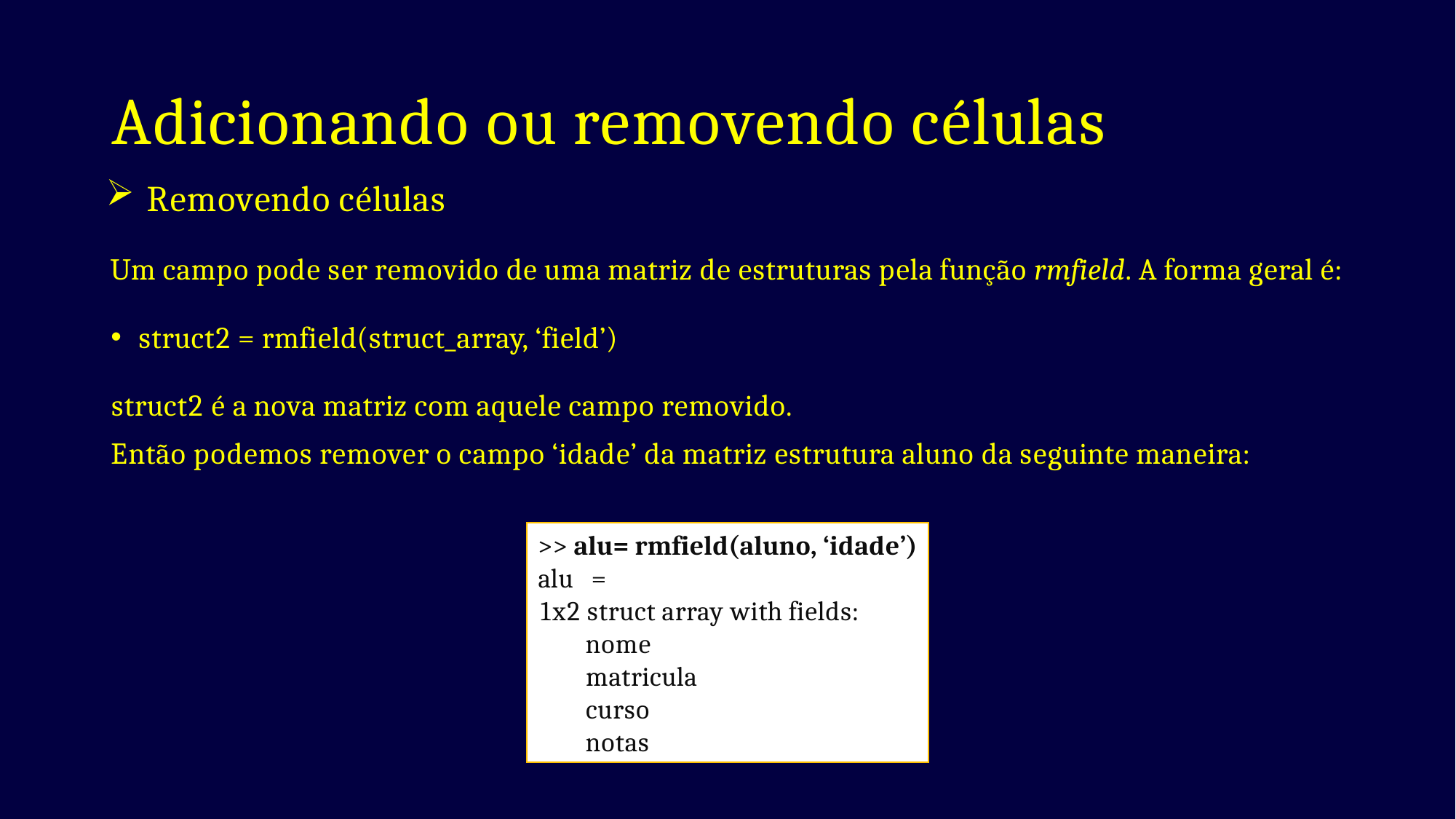

# Adicionando ou removendo células
Removendo células
Um campo pode ser removido de uma matriz de estruturas pela função rmfield. A forma geral é:

struct2 = rmfield(struct_array, ‘field’)

struct2 é a nova matriz com aquele campo removido.
Então podemos remover o campo ‘idade’ da matriz estrutura aluno da seguinte maneira:

>> alu= rmfield(aluno, ‘idade’)
alu   =
1x2 struct array with fields:
        nome
        matricula
        curso
        notas